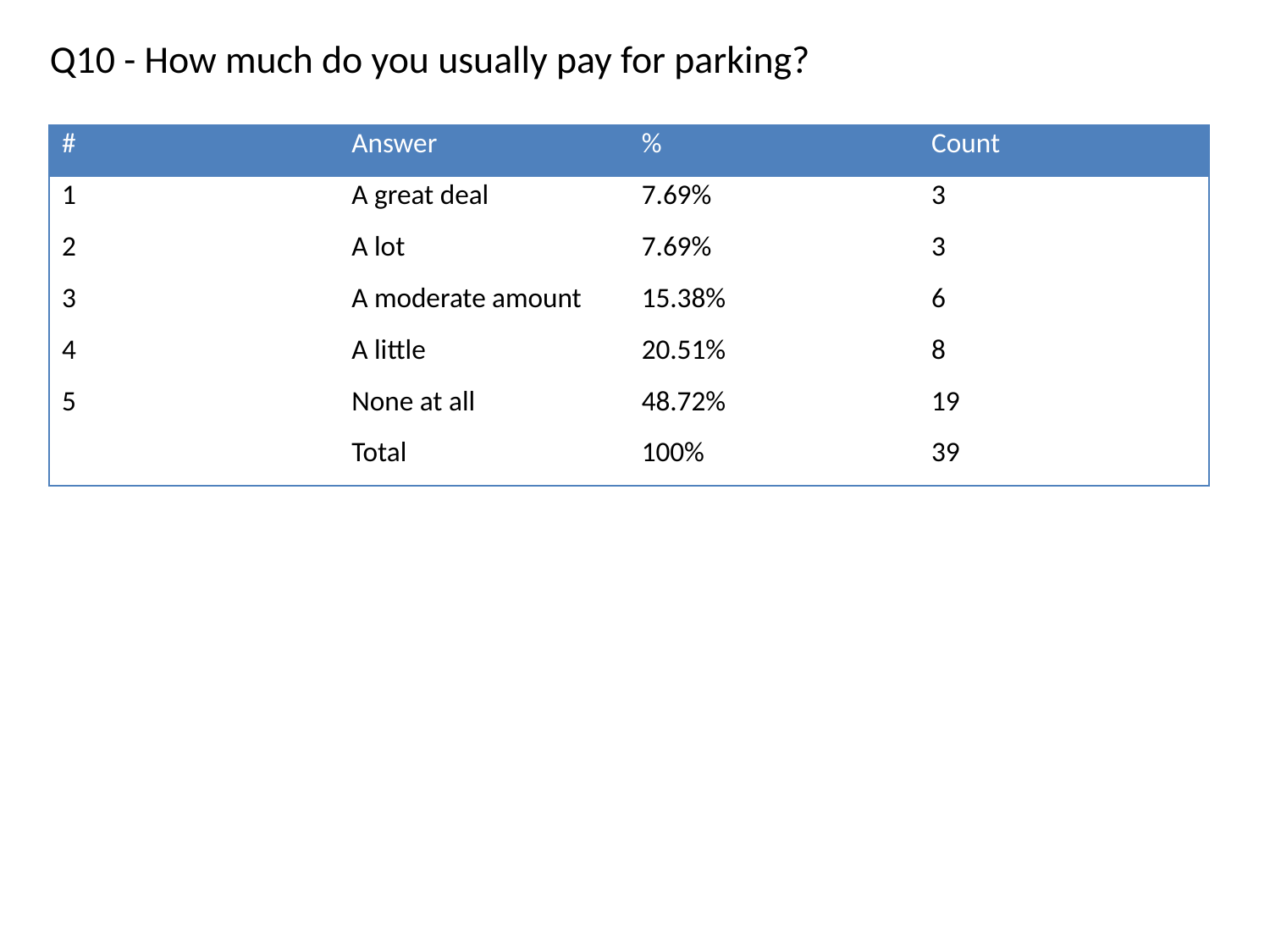

Q10 - How much do you usually pay for parking?
| # | Answer | % | Count |
| --- | --- | --- | --- |
| 1 | A great deal | 7.69% | 3 |
| 2 | A lot | 7.69% | 3 |
| 3 | A moderate amount | 15.38% | 6 |
| 4 | A little | 20.51% | 8 |
| 5 | None at all | 48.72% | 19 |
|  | Total | 100% | 39 |